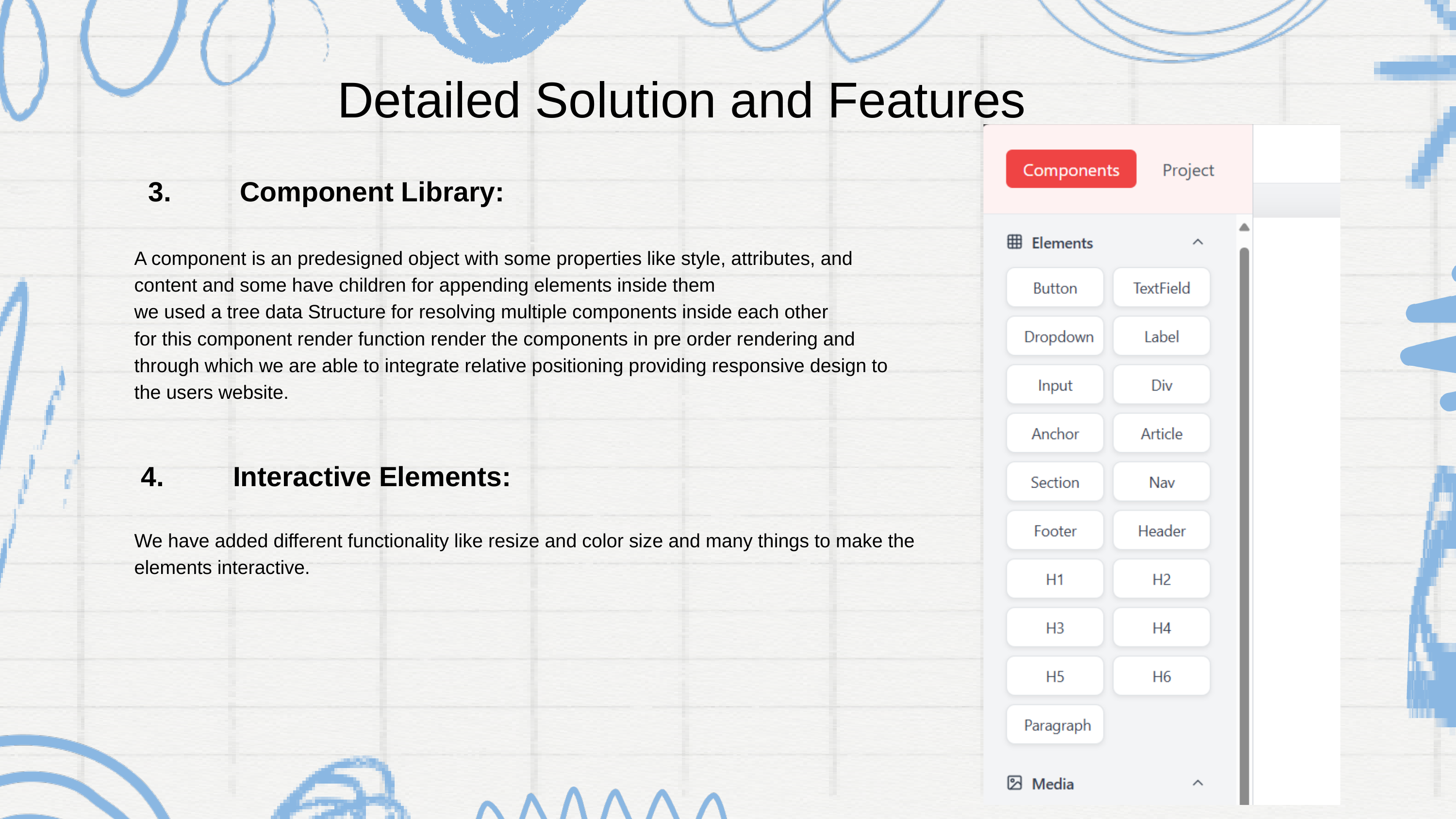

Detailed Solution and Features

3.         Component Library:

A component is an predesigned object with some properties like style, attributes, and content and some have children for appending elements inside them
we used a tree data Structure for resolving multiple components inside each other
for this component render function render the components in pre order rendering and through which we are able to integrate relative positioning providing responsive design to the users website.

4.         Interactive Elements:
We have added different functionality like resize and color size and many things to make the elements interactive.